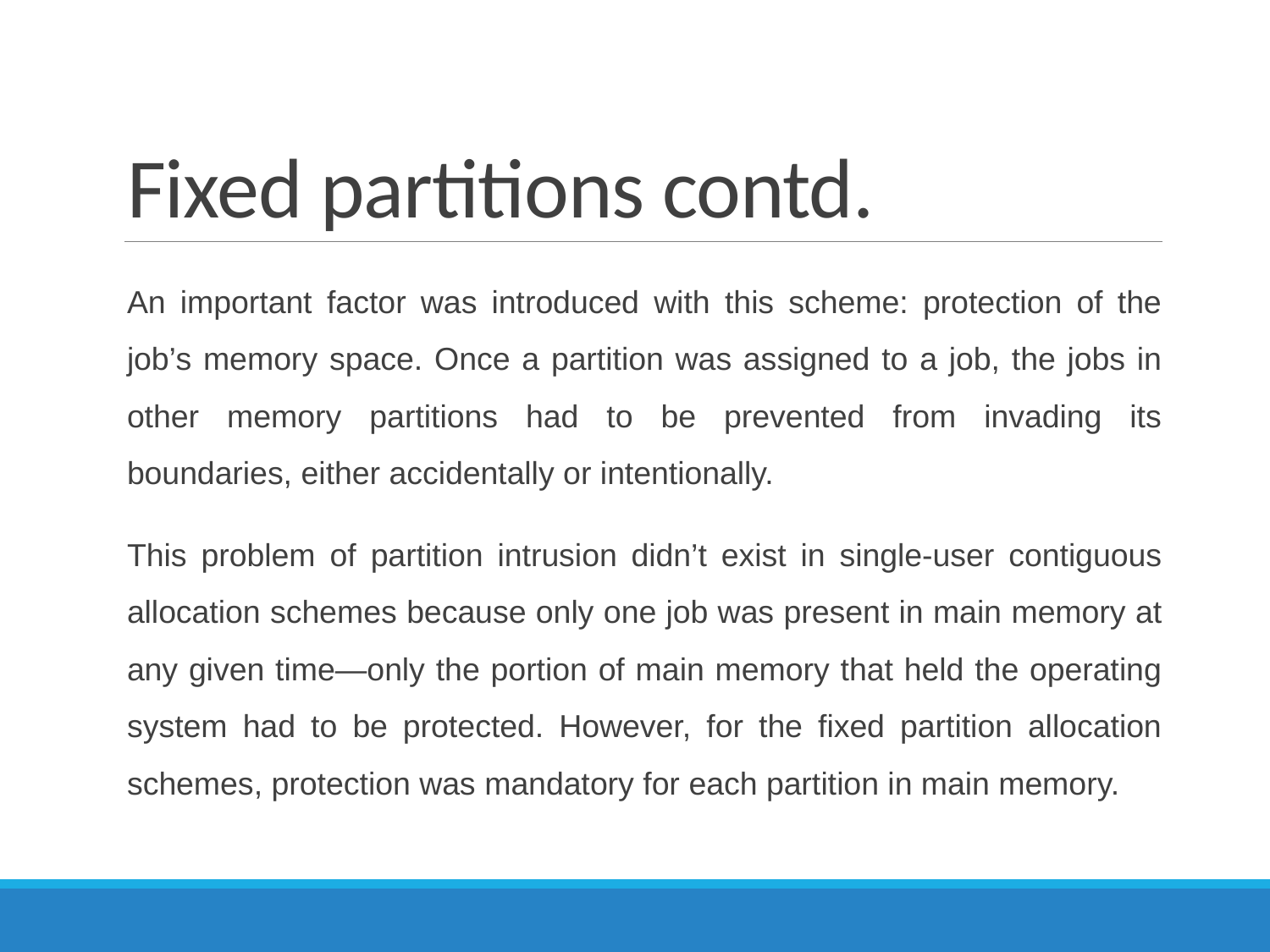

# Fixed partitions contd.
An important factor was introduced with this scheme: protection of the job’s memory space. Once a partition was assigned to a job, the jobs in other memory partitions had to be prevented from invading its boundaries, either accidentally or intentionally.
This problem of partition intrusion didn’t exist in single-user contiguous allocation schemes because only one job was present in main memory at any given time—only the portion of main memory that held the operating system had to be protected. However, for the fixed partition allocation schemes, protection was mandatory for each partition in main memory.